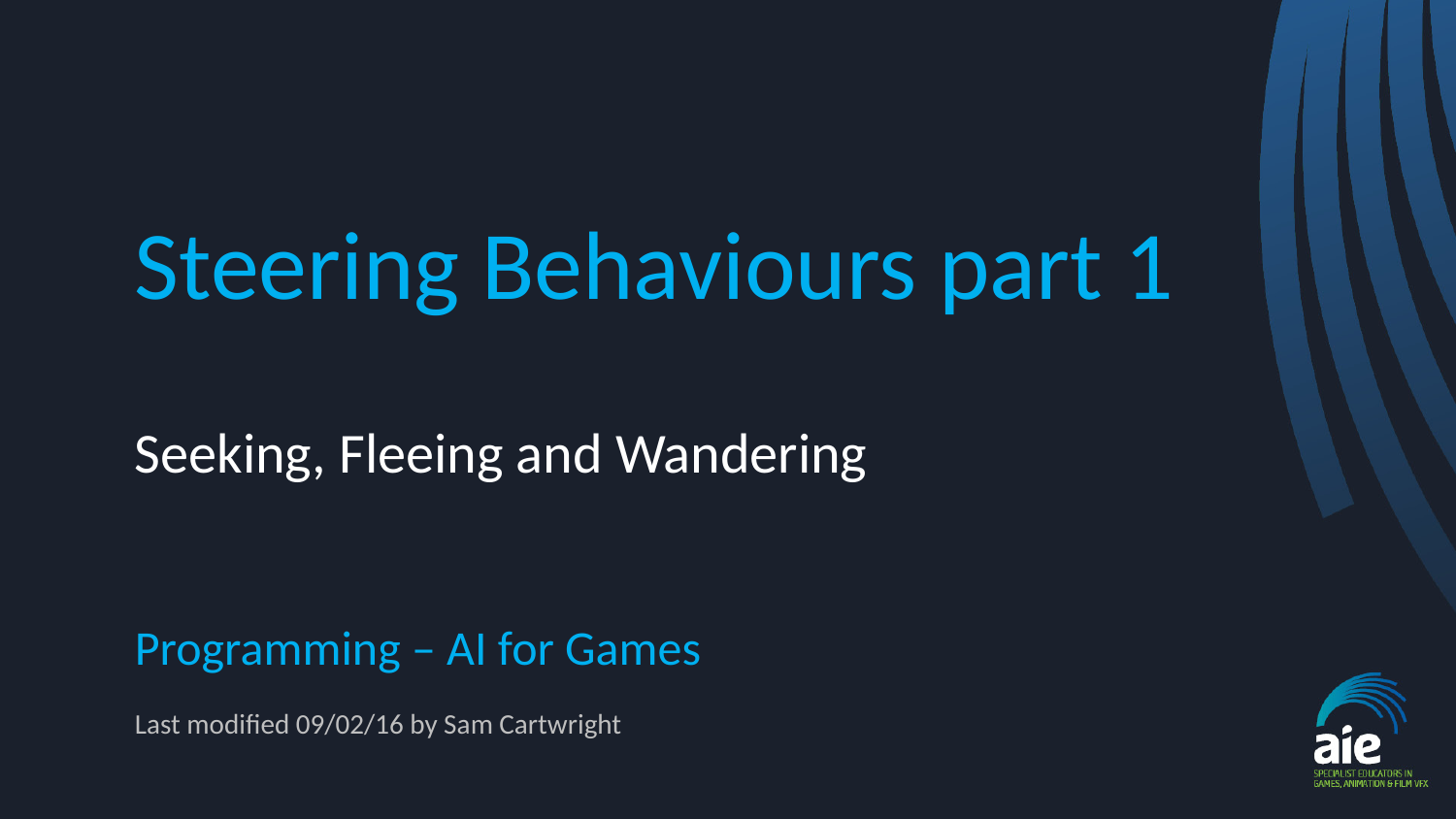

# Steering Behaviours part 1
Seeking, Fleeing and Wandering
Programming – AI for Games
Last modified 09/02/16 by Sam Cartwright